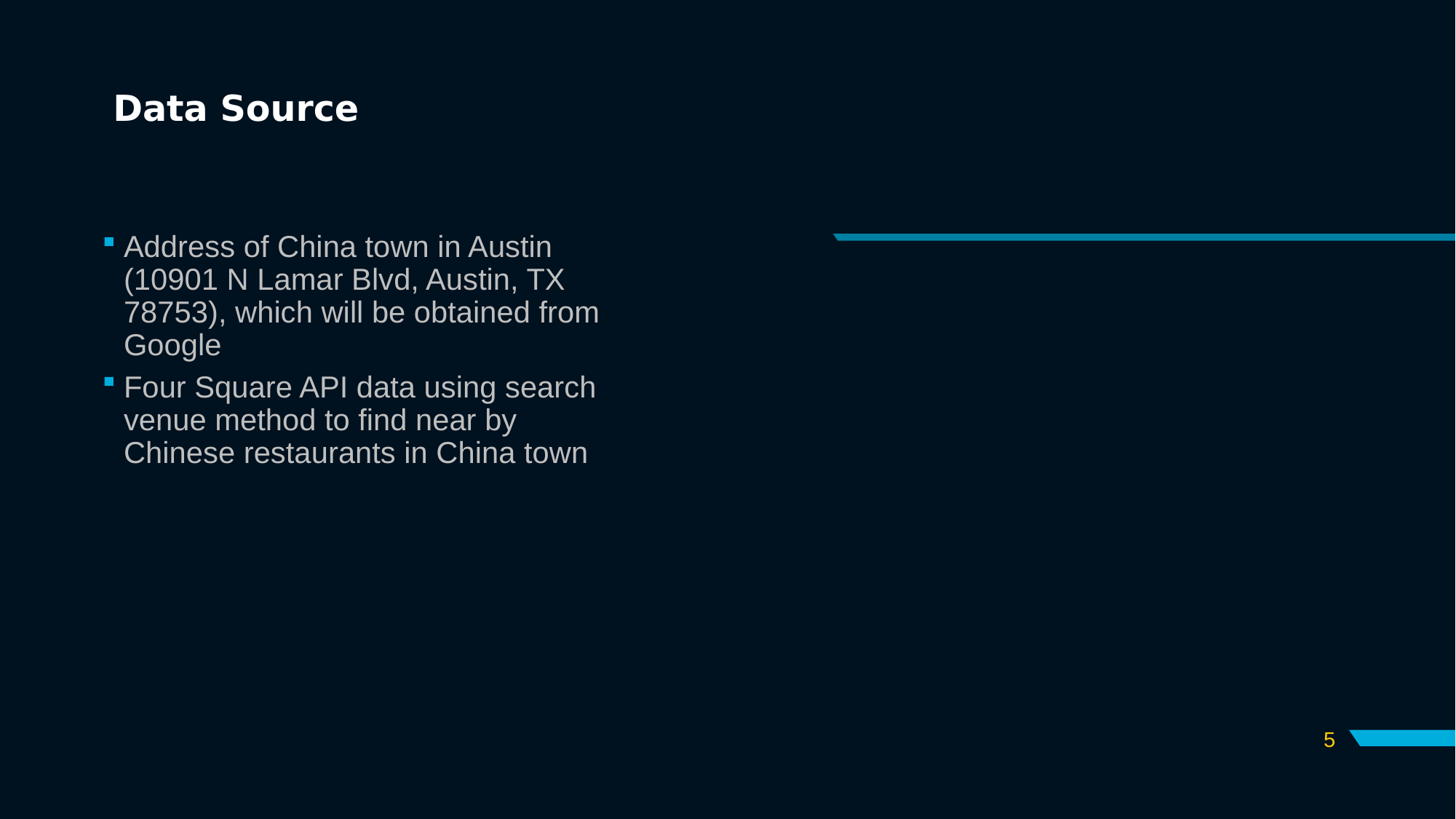

# Data Source
Address of China town in Austin (10901 N Lamar Blvd, Austin, TX 78753), which will be obtained from Google
Four Square API data using search venue method to find near by Chinese restaurants in China town
5